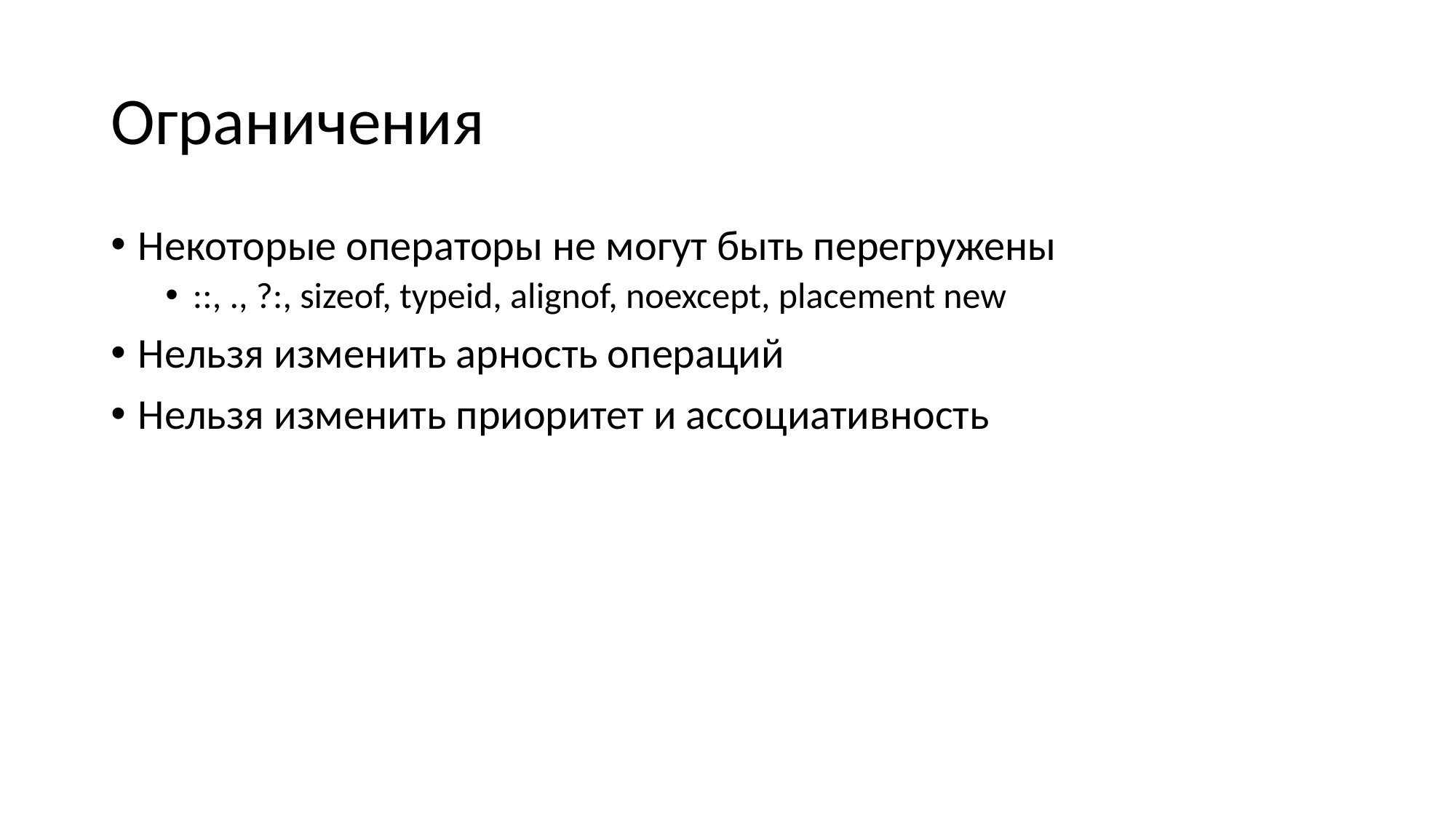

# Ограничения
Некоторые операторы не могут быть перегружены
::, ., ?:, sizeof, typeid, alignof, noexcept, placement new
Нельзя изменить арность операций
Нельзя изменить приоритет и ассоциативность